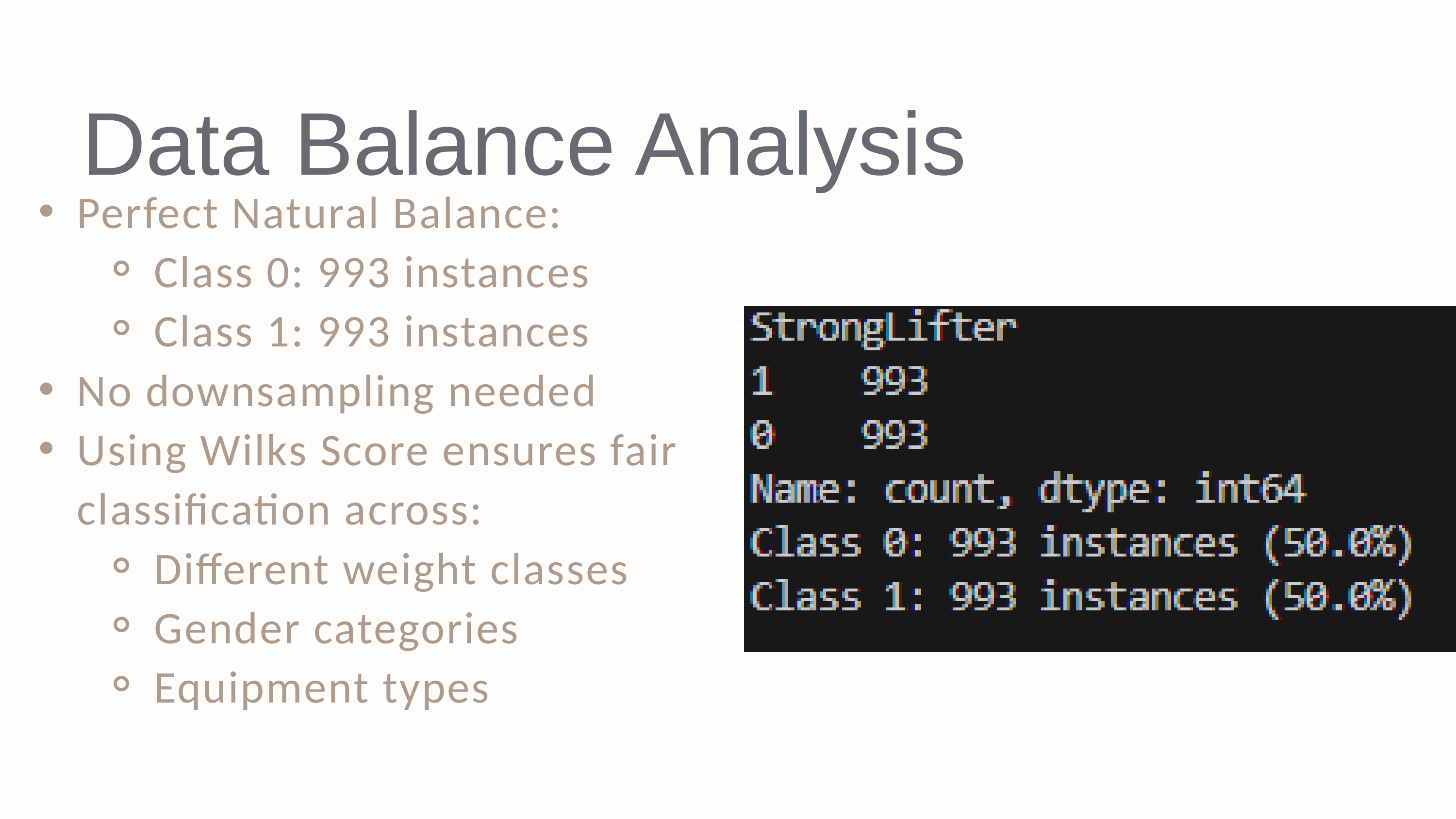

Data Balance Analysis
Perfect Natural Balance:
Class 0: 993 instances
Class 1: 993 instances
No downsampling needed
Using Wilks Score ensures fair classification across:
Different weight classes
Gender categories
Equipment types